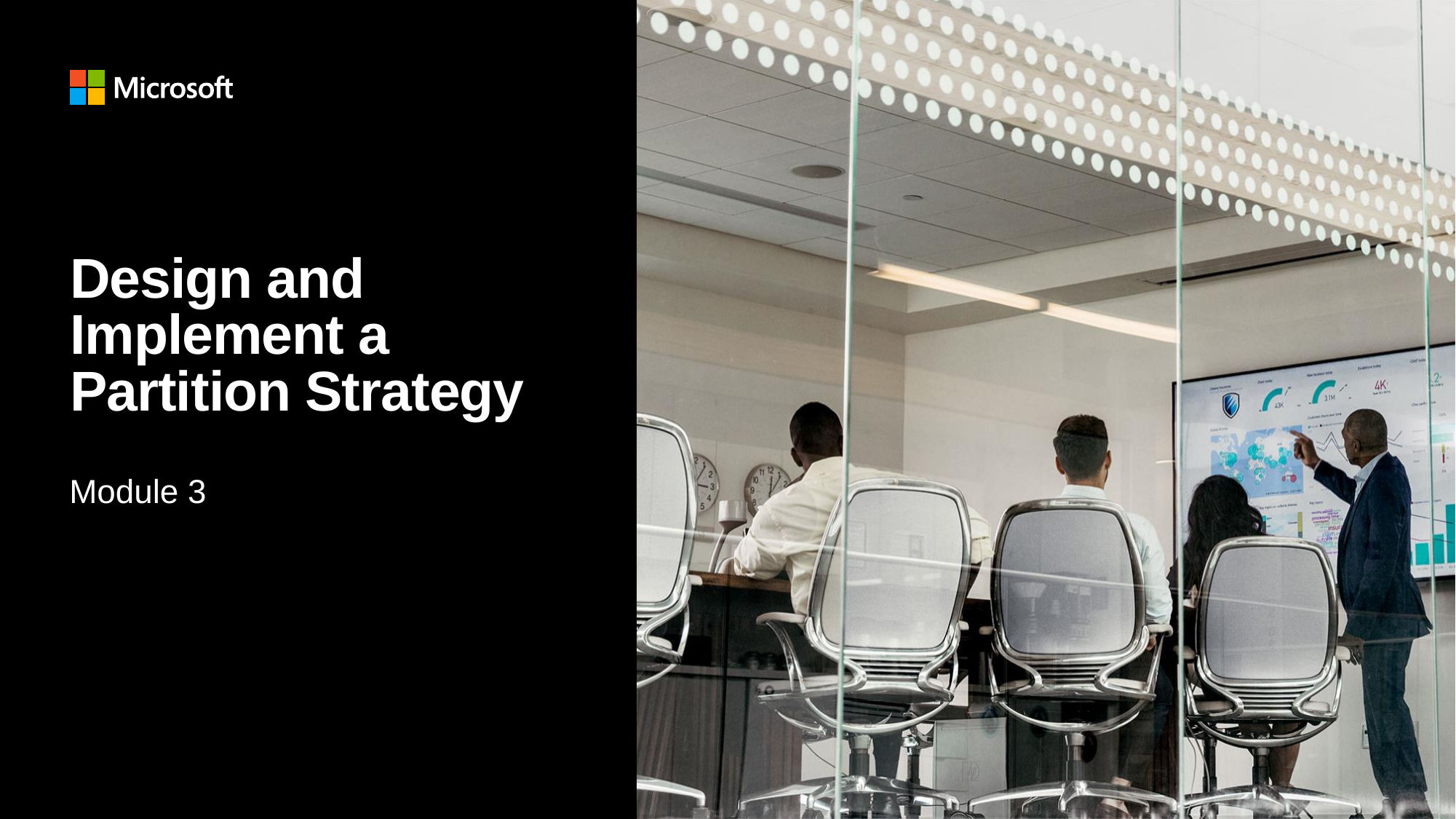

# Design and Implement a Partition Strategy
Module 3